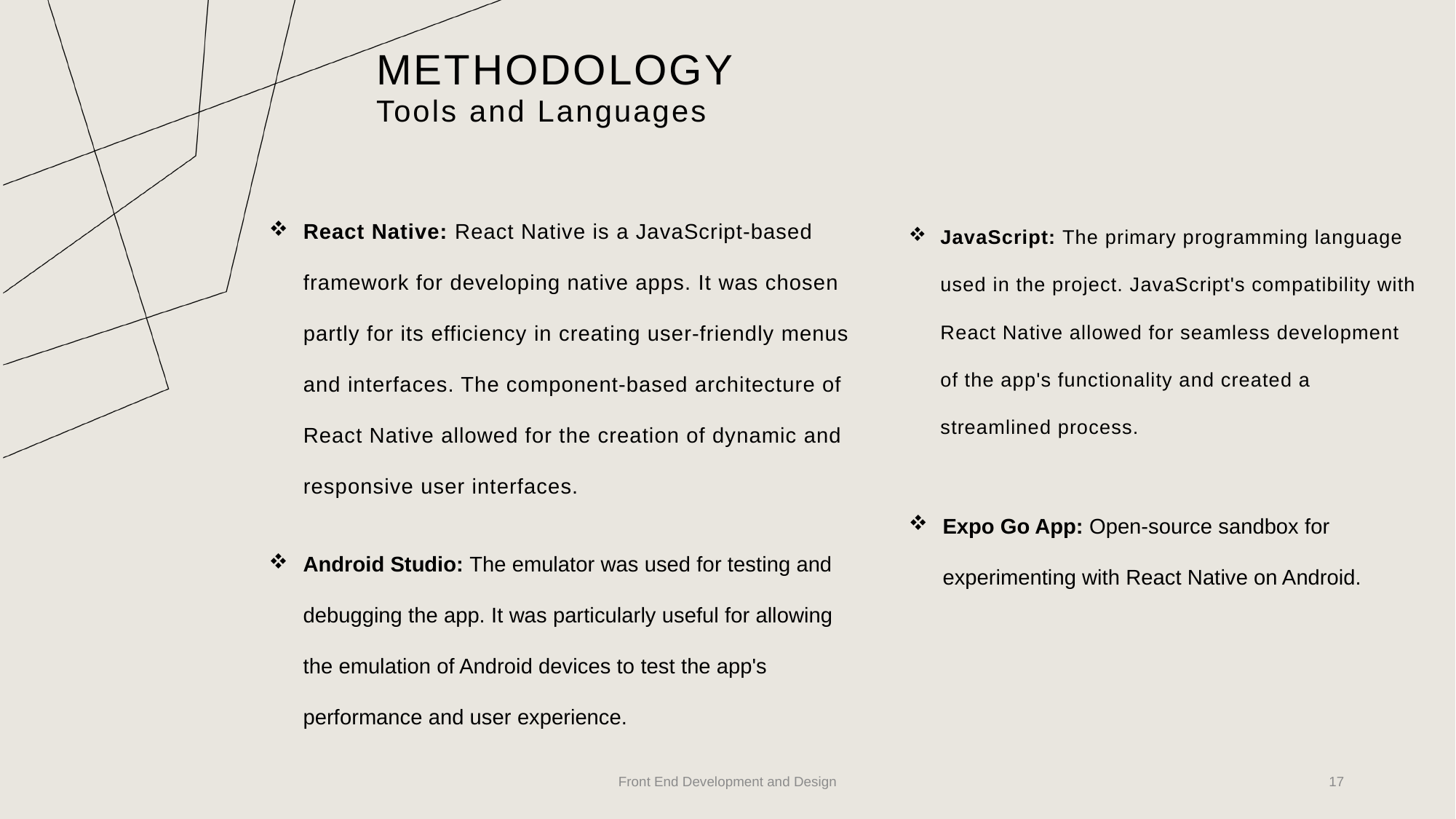

# Methodology
Tools and Languages
React Native: React Native is a JavaScript-based framework for developing native apps. It was chosen partly for its efficiency in creating user-friendly menus and interfaces. The component-based architecture of React Native allowed for the creation of dynamic and responsive user interfaces.
JavaScript: The primary programming language used in the project. JavaScript's compatibility with React Native allowed for seamless development of the app's functionality and created a streamlined process.

Expo Go App: Open-source sandbox for experimenting with React Native on Android.
Android Studio: The emulator was used for testing and debugging the app. It was particularly useful for allowing the emulation of Android devices to test the app's performance and user experience.
Front End Development and Design
17